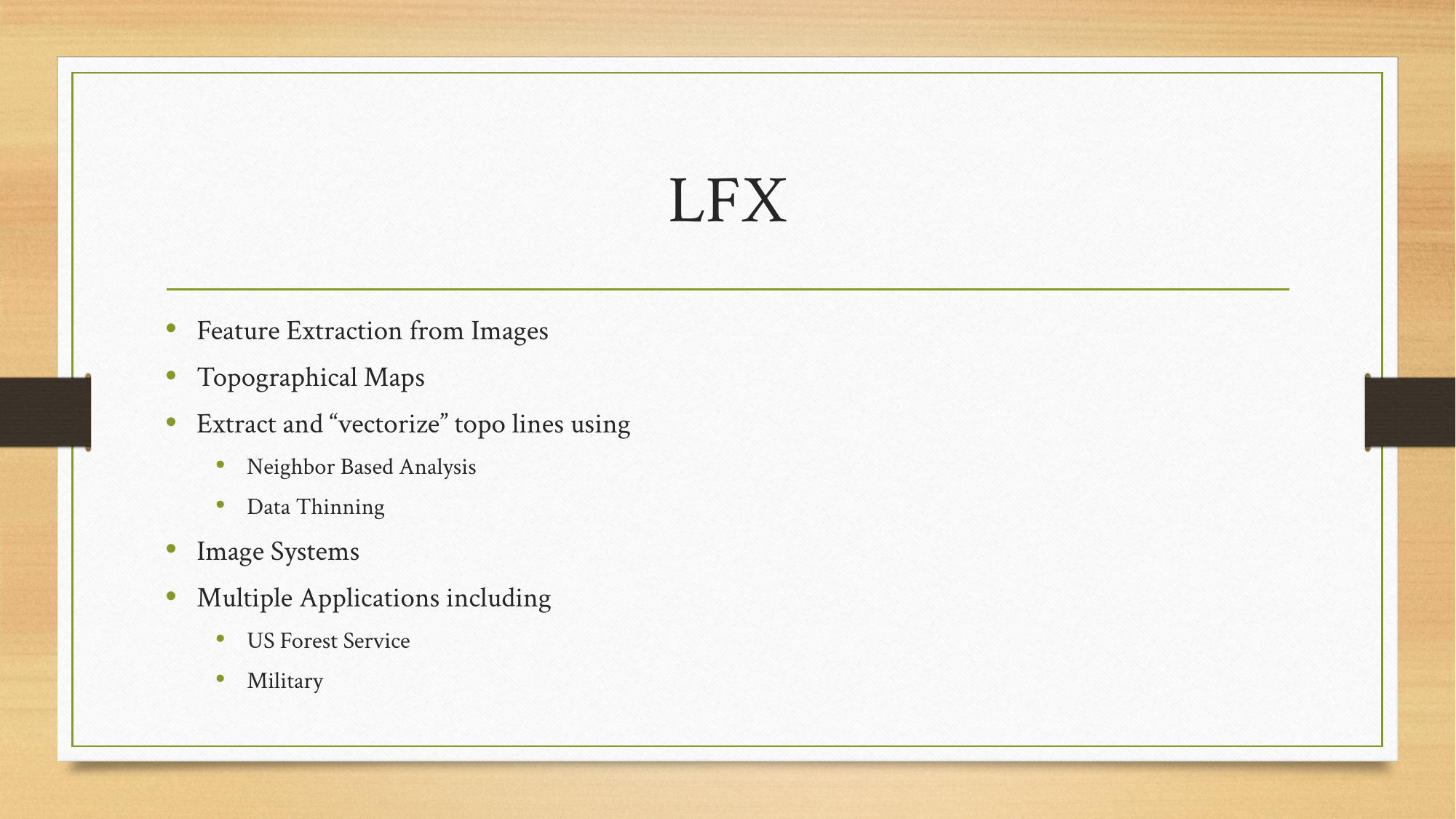

# LFX
Feature Extraction from Images
Topographical Maps
Extract and “vectorize” topo lines using
Neighbor Based Analysis
Data Thinning
Image Systems
Multiple Applications including
US Forest Service
Military